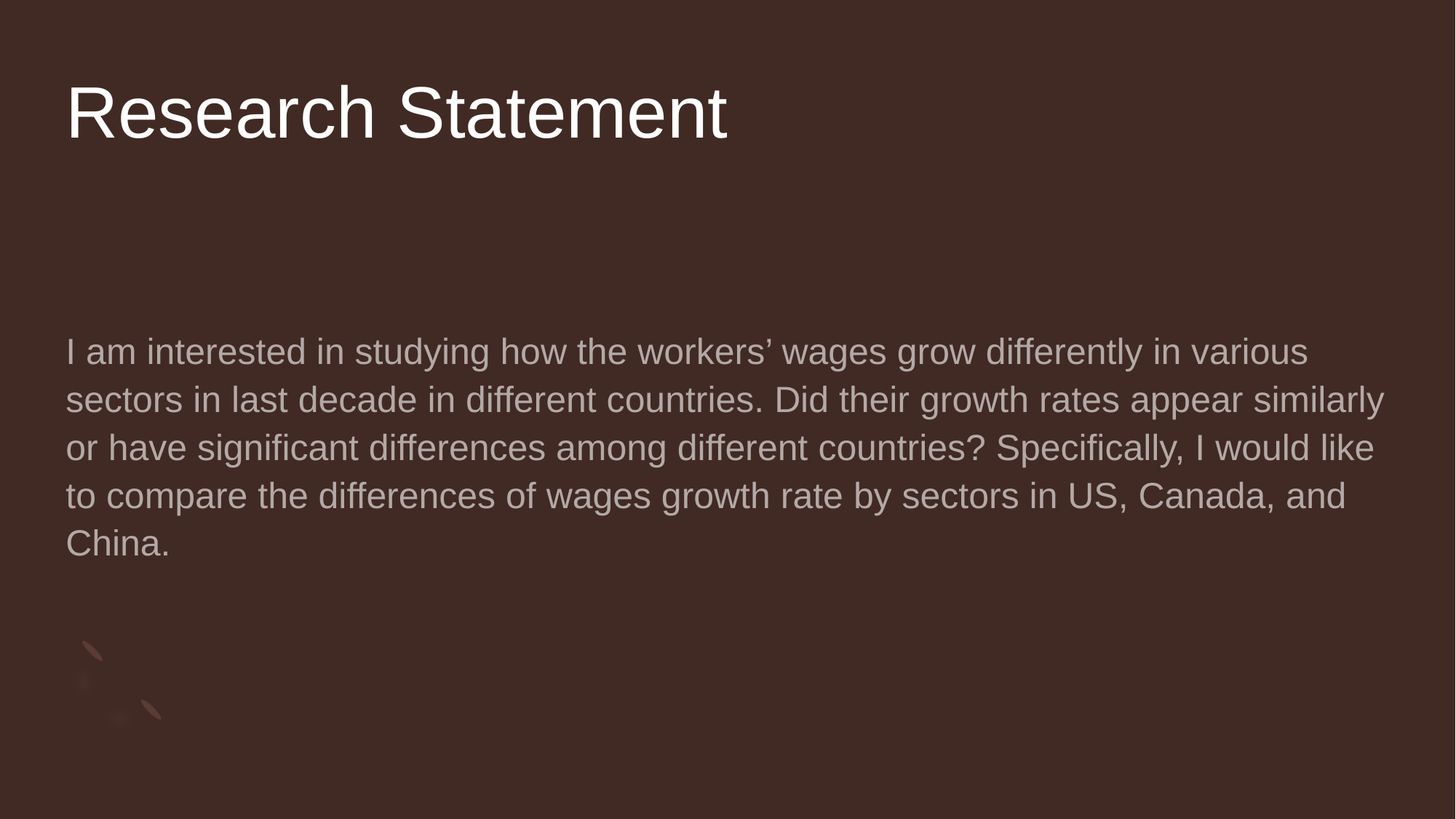

# Research Statement

I am interested in studying how the workers’ wages grow differently in various sectors in last decade in different countries. Did their growth rates appear similarly or have significant differences among different countries? Specifically, I would like to compare the differences of wages growth rate by sectors in US, Canada, and China.